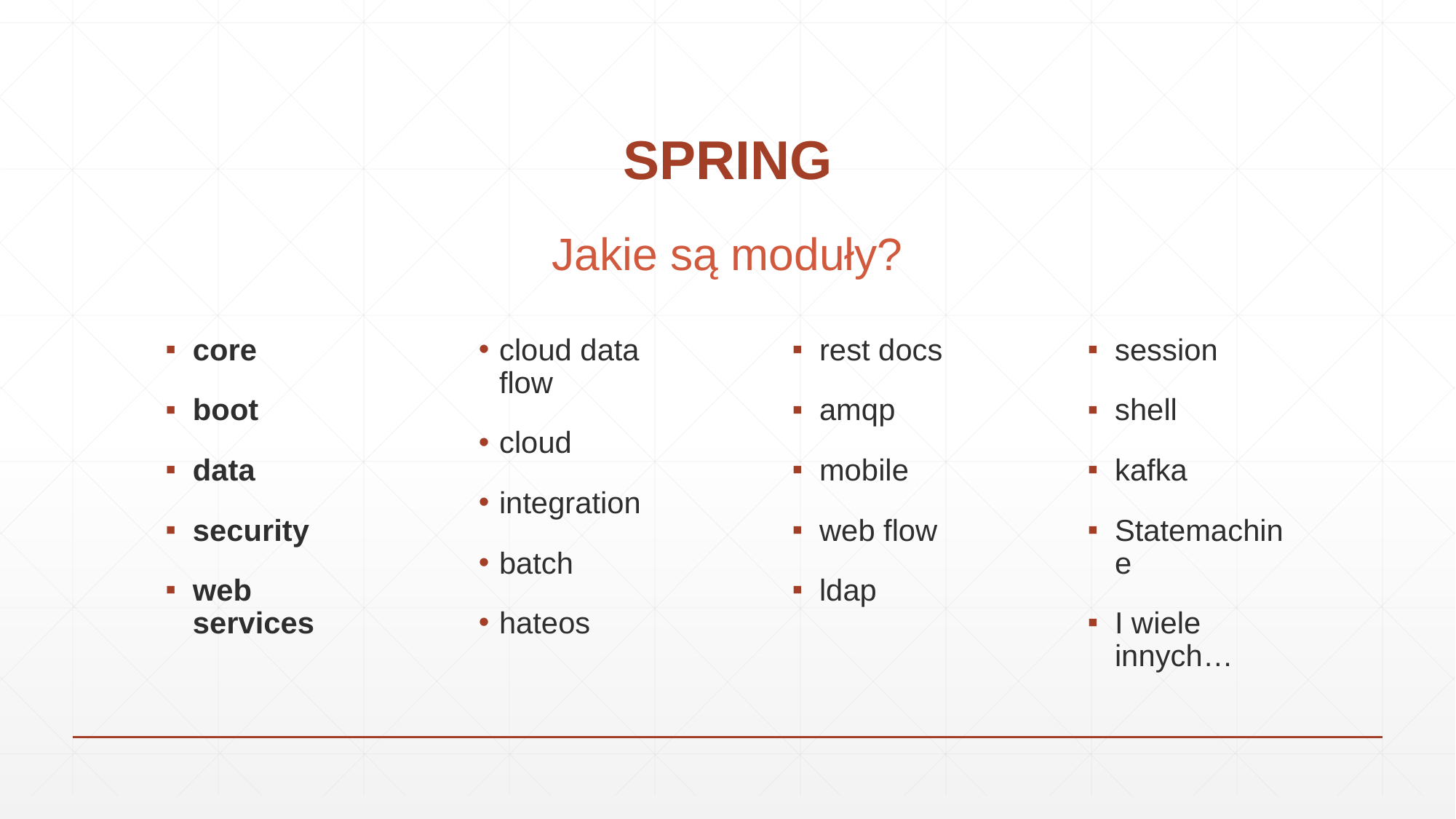

# SPRING
Jakie są moduły?
cloud data flow
cloud
integration
batch
hateos
rest docs
amqp
mobile
web flow
ldap
session
shell
kafka
Statemachine
I wiele innych…
core
boot
data
security
web services